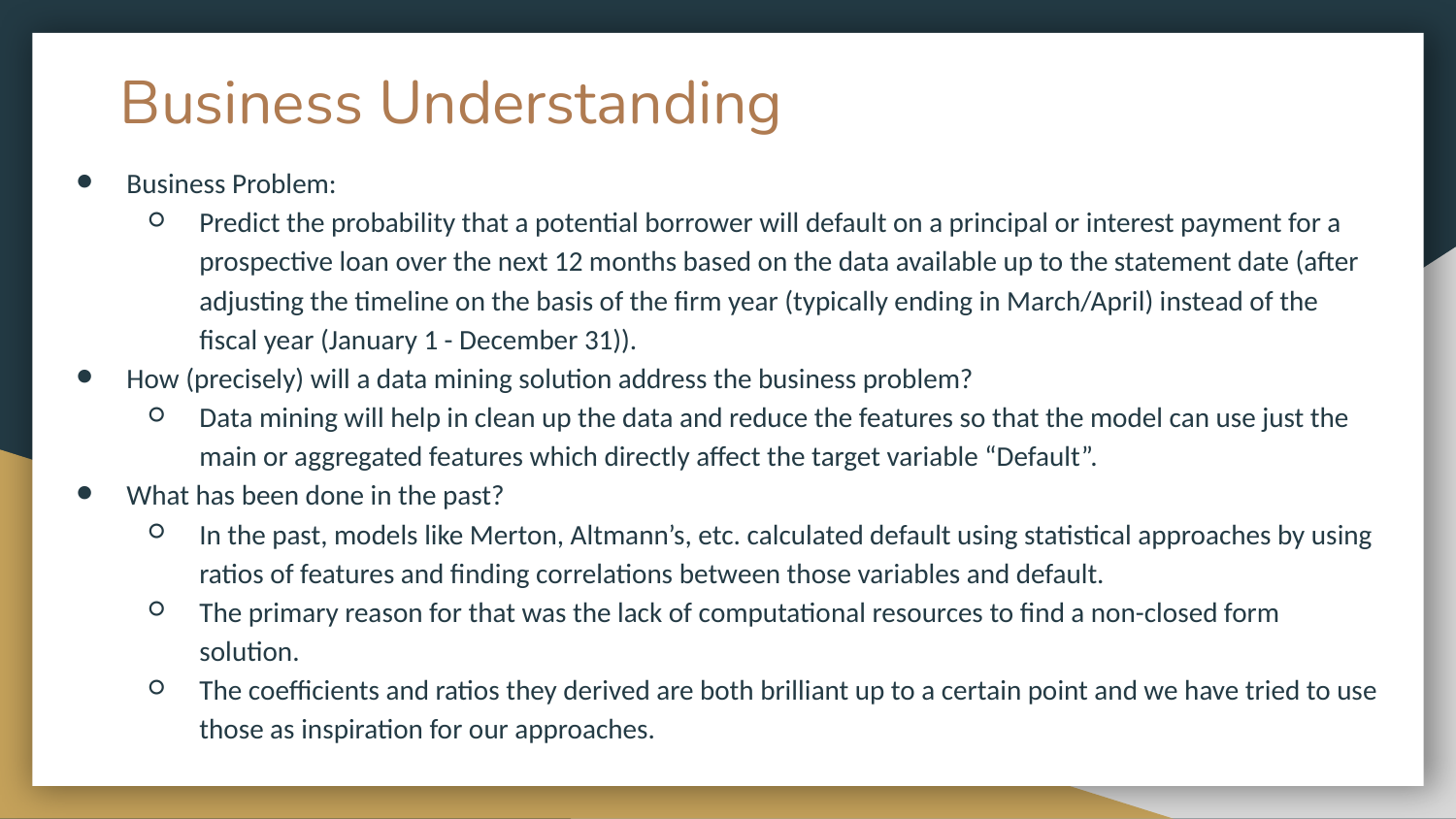

# Business Understanding
Business Problem:
Predict the probability that a potential borrower will default on a principal or interest payment for a prospective loan over the next 12 months based on the data available up to the statement date (after adjusting the timeline on the basis of the firm year (typically ending in March/April) instead of the fiscal year (January 1 - December 31)).
How (precisely) will a data mining solution address the business problem?
Data mining will help in clean up the data and reduce the features so that the model can use just the main or aggregated features which directly affect the target variable “Default”.
What has been done in the past?
In the past, models like Merton, Altmann’s, etc. calculated default using statistical approaches by using ratios of features and finding correlations between those variables and default.
The primary reason for that was the lack of computational resources to find a non-closed form solution.
The coefficients and ratios they derived are both brilliant up to a certain point and we have tried to use those as inspiration for our approaches.